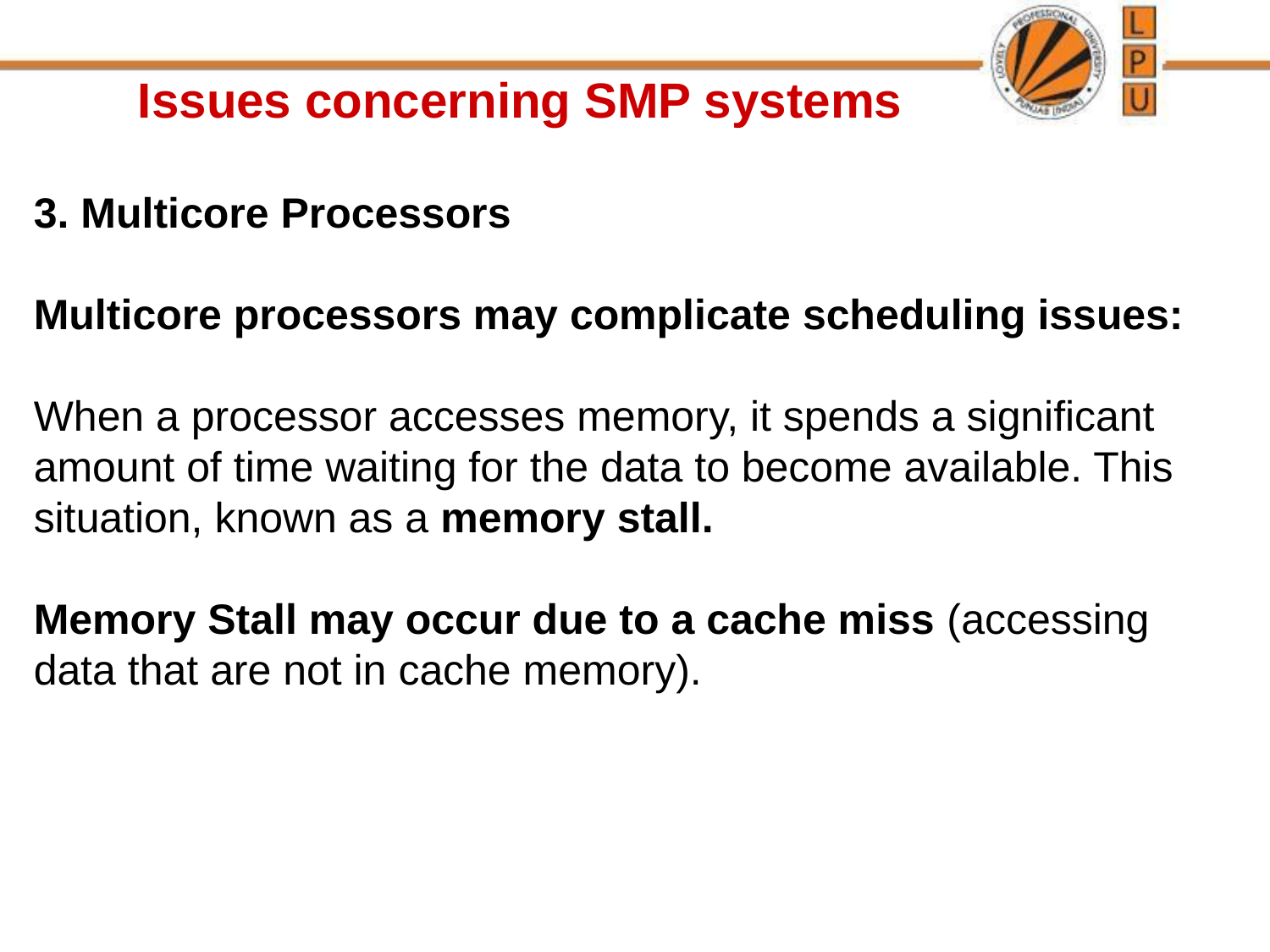

Issues concerning SMP systems
3. Multicore Processors

Multicore processors may complicate scheduling issues:

When a processor accesses memory, it spends a significant amount of time waiting for the data to become available. This situation, known as a memory stall.

Memory Stall may occur due to a cache miss (accessing data that are not in cache memory).